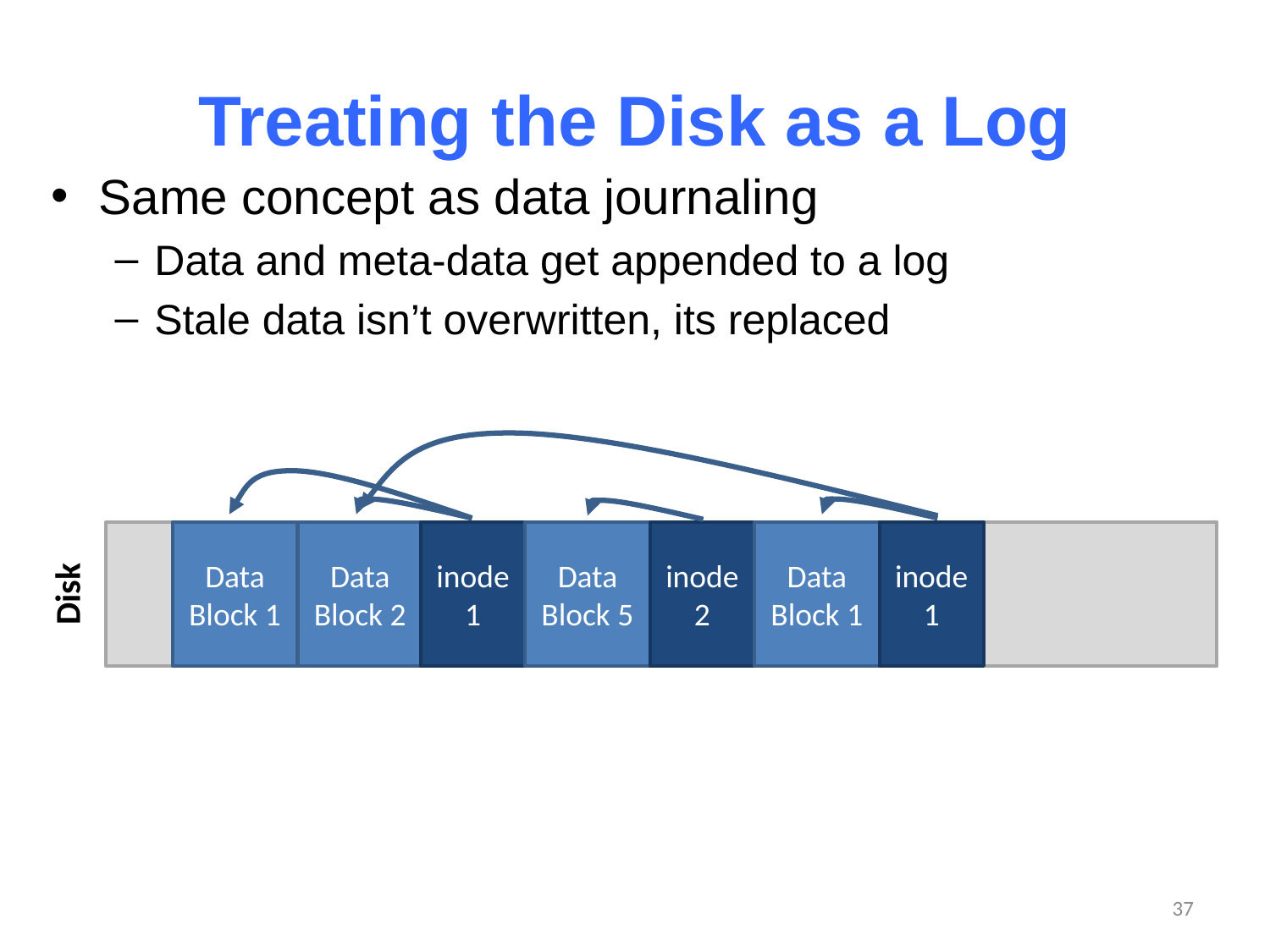

# Treating the Disk as a Log
Same concept as data journaling
Data and meta-data get appended to a log
Stale data isn’t overwritten, its replaced

Data Block 5
inode
2

Data Block 1
Data Block 2
inode
1
Data Block 1
inode
1
Disk
37